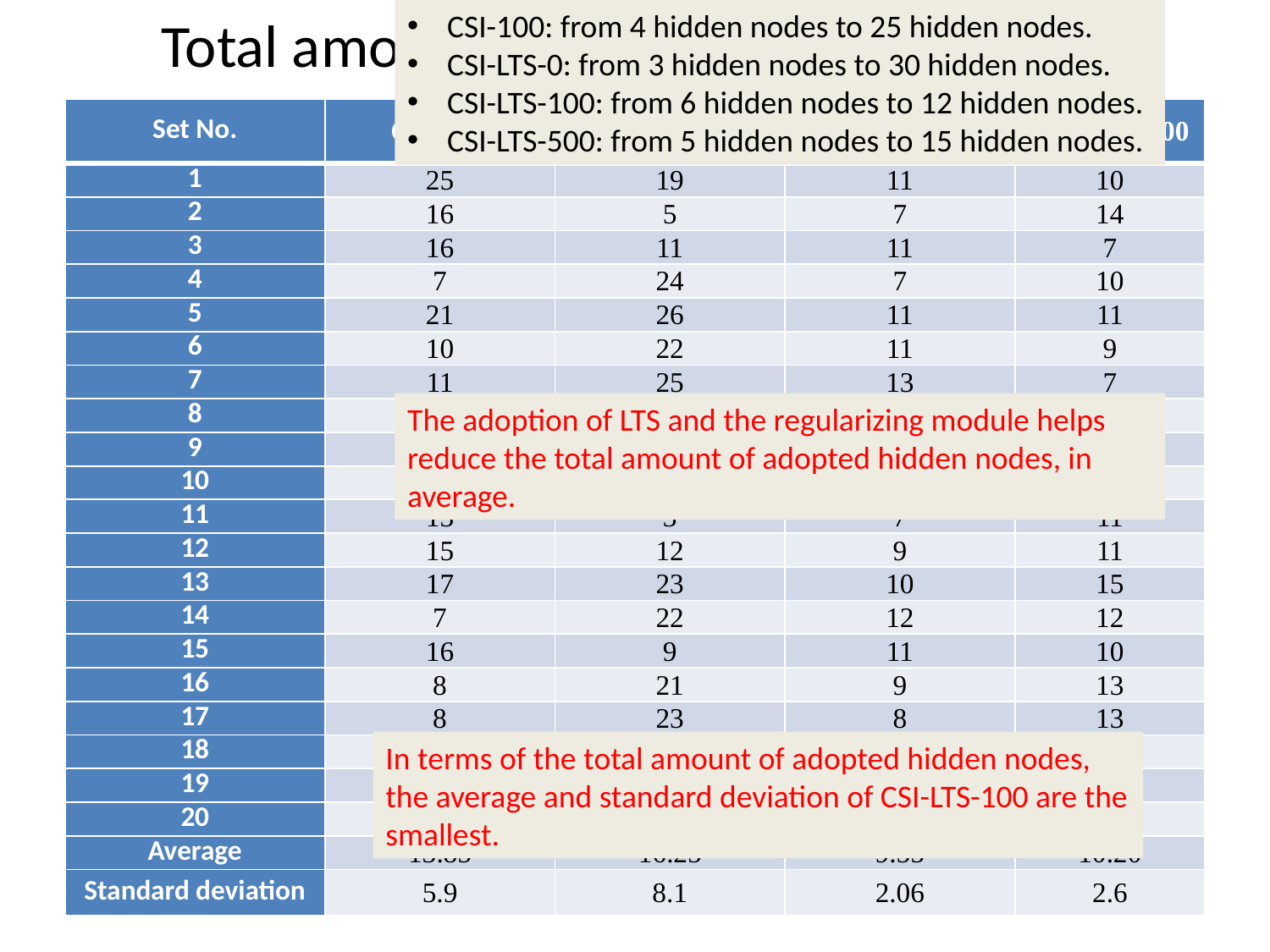

# Total amount of adopted hidden nodes
CSI-100: from 4 hidden nodes to 25 hidden nodes.
CSI-LTS-0: from 3 hidden nodes to 30 hidden nodes.
CSI-LTS-100: from 6 hidden nodes to 12 hidden nodes.
CSI-LTS-500: from 5 hidden nodes to 15 hidden nodes.
| Set No. | CSI-100 | CSI-LTS-0 | CSI-LTS-100 | CSI-LTS-500 |
| --- | --- | --- | --- | --- |
| 1 | 25 | 19 | 11 | 10 |
| 2 | 16 | 5 | 7 | 14 |
| 3 | 16 | 11 | 11 | 7 |
| 4 | 7 | 24 | 7 | 10 |
| 5 | 21 | 26 | 11 | 11 |
| 6 | 10 | 22 | 11 | 9 |
| 7 | 11 | 25 | 13 | 7 |
| 8 | 19 | 12 | 10 | 9 |
| 9 | 25 | 10 | 6 | 11 |
| 10 | 4 | 5 | 11 | 8 |
| 11 | 13 | 3 | 7 | 11 |
| 12 | 15 | 12 | 9 | 11 |
| 13 | 17 | 23 | 10 | 15 |
| 14 | 7 | 22 | 12 | 12 |
| 15 | 16 | 9 | 11 | 10 |
| 16 | 8 | 21 | 9 | 13 |
| 17 | 8 | 23 | 8 | 13 |
| 18 | 12 | 9 | 12 | 7 |
| 19 | 10 | 14 | 8 | 5 |
| 20 | 17 | 30 | 7 | 11 |
| Average | 13.85 | 16.25 | 9.55 | 10.20 |
| Standard deviation | 5.9 | 8.1 | 2.06 | 2.6 |
The adoption of LTS and the regularizing module helps reduce the total amount of adopted hidden nodes, in average.
In terms of the total amount of adopted hidden nodes, the average and standard deviation of CSI-LTS-100 are the smallest.